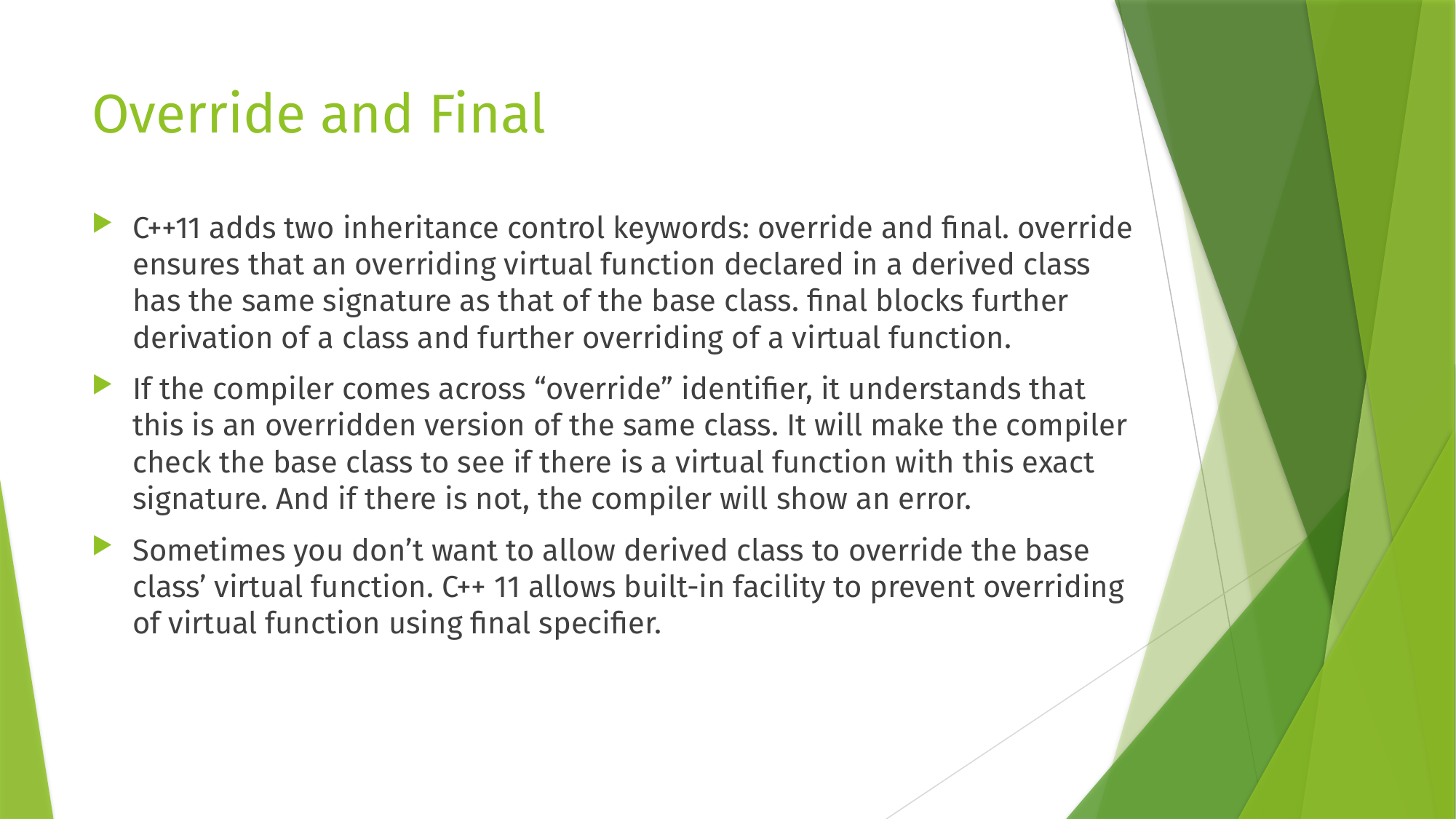

# Override and Final
C++11 adds two inheritance control keywords: override and final. override ensures that an overriding virtual function declared in a derived class has the same signature as that of the base class. final blocks further derivation of a class and further overriding of a virtual function.
If the compiler comes across “override” identifier, it understands that this is an overridden version of the same class. It will make the compiler check the base class to see if there is a virtual function with this exact signature. And if there is not, the compiler will show an error.
Sometimes you don’t want to allow derived class to override the base class’ virtual function. C++ 11 allows built-in facility to prevent overriding of virtual function using final specifier.